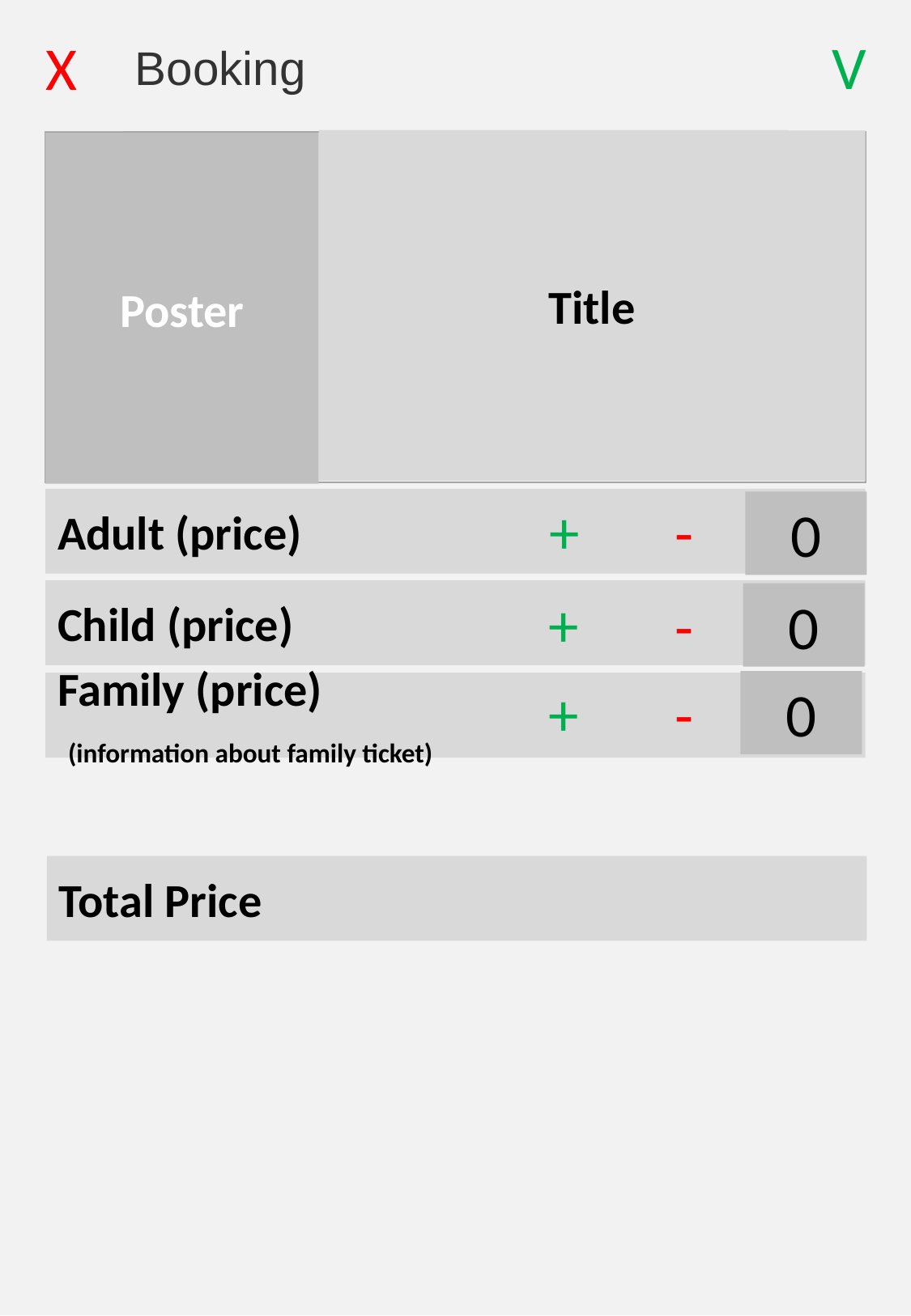

V
Booking
X
Title

Poster
+
Adult (price)
-
0
Child (price)
+
-
0
+
0
-
Family (price)
 (information about family ticket)
Total Price